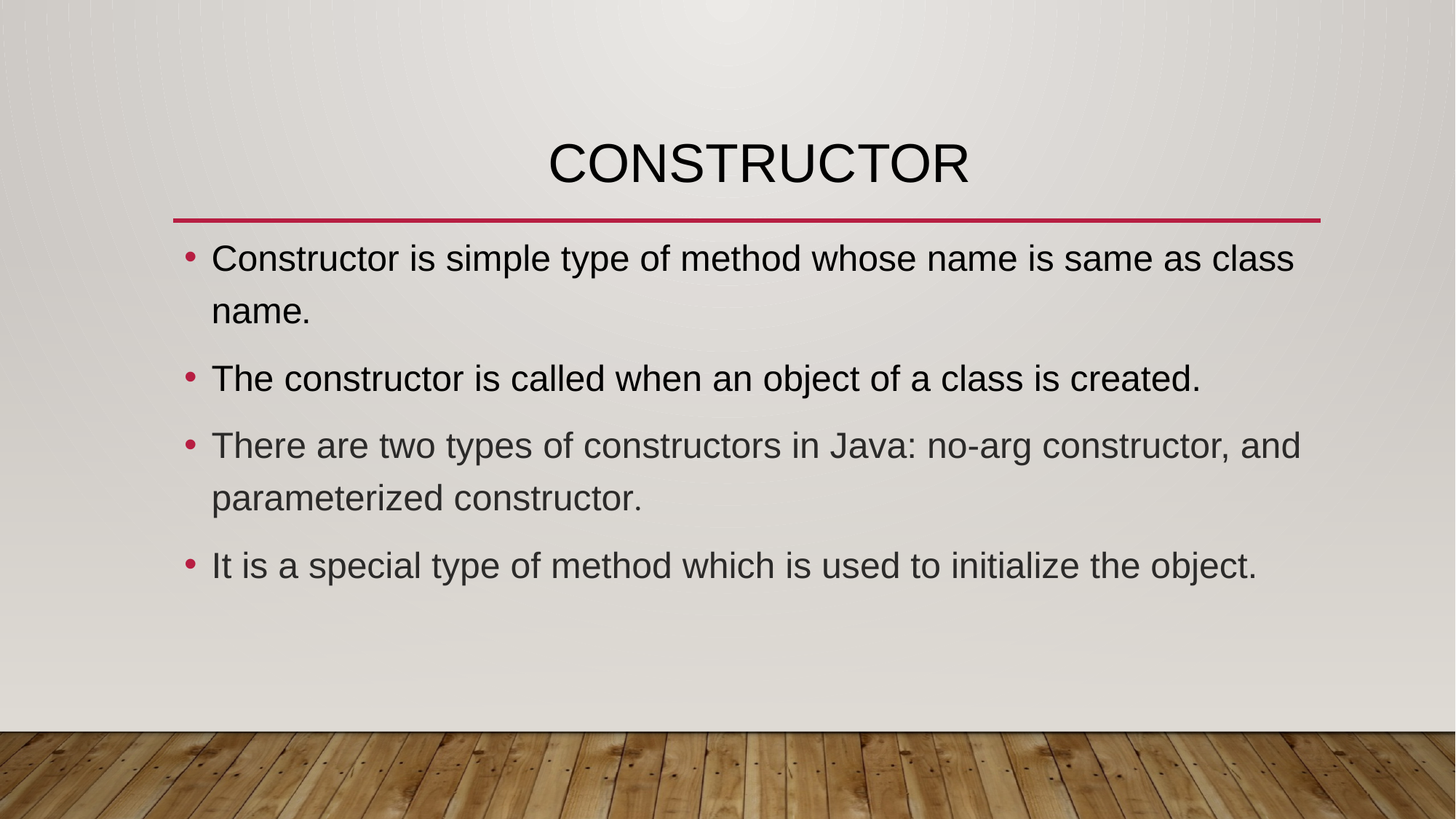

# constructor
Constructor is simple type of method whose name is same as class name.
The constructor is called when an object of a class is created.
There are two types of constructors in Java: no-arg constructor, and parameterized constructor.
It is a special type of method which is used to initialize the object.